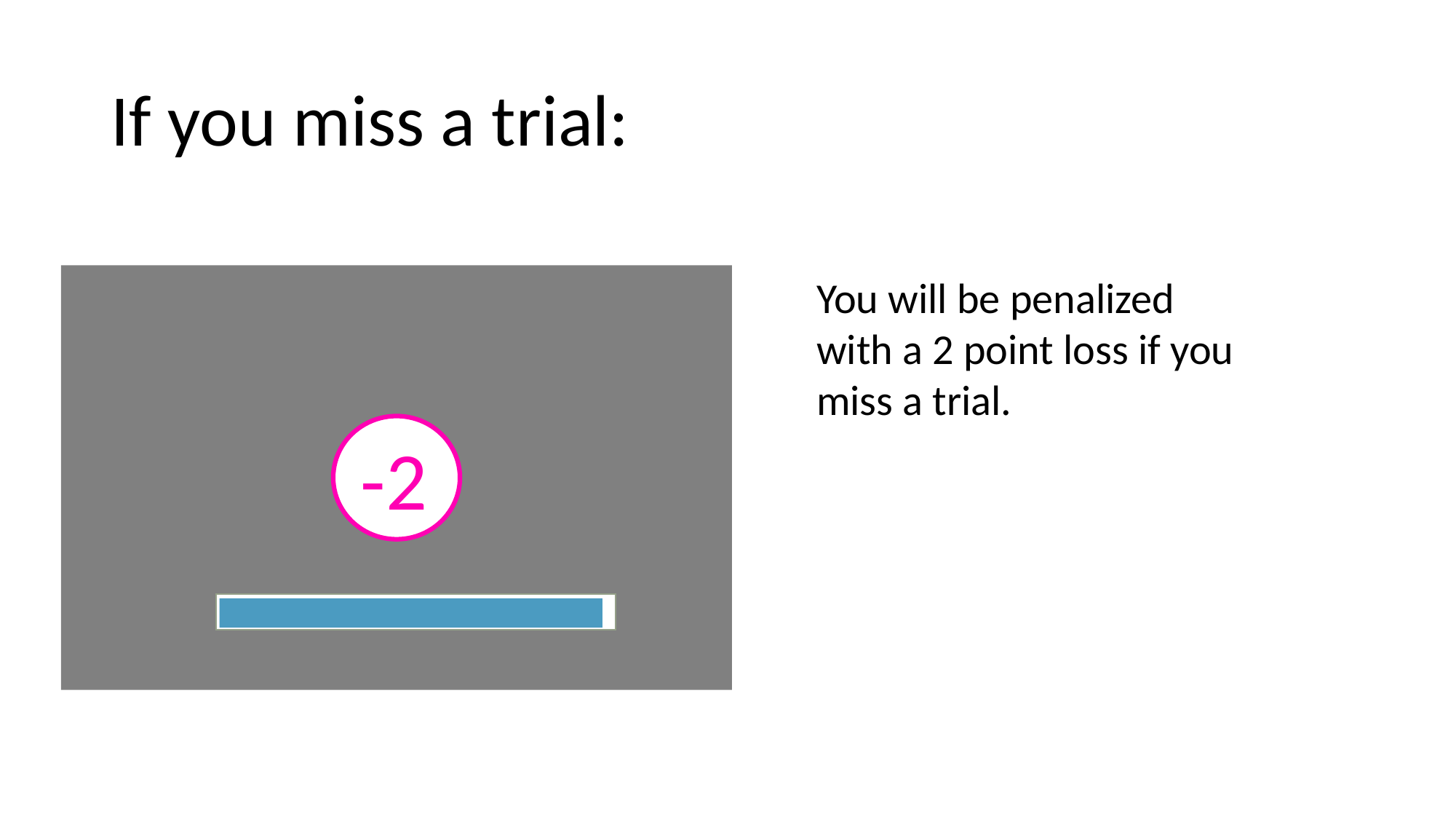

# If you miss a trial:

-2

You will be penalized with a 2 point loss if you miss a trial.